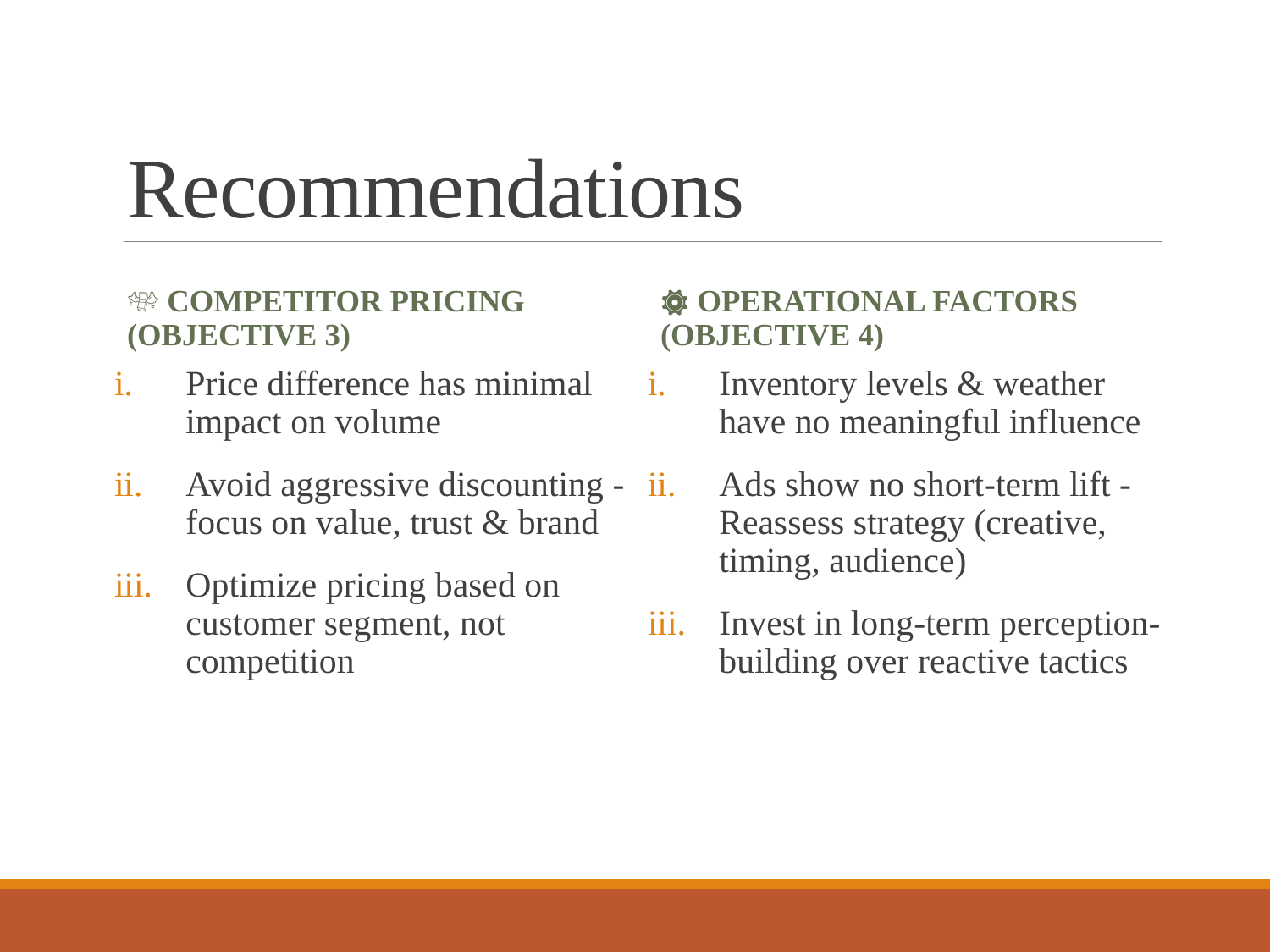

# Recommendations
💸 Competitor Pricing (Objective 3)

⚙️ Operational Factors (Objective 4)

Price difference has minimal impact on volume
Avoid aggressive discounting - focus on value, trust & brand
Optimize pricing based on customer segment, not competition

Inventory levels & weather have no meaningful influence
Ads show no short-term lift -  Reassess strategy (creative, timing, audience)
Invest in long-term perception-building over reactive tactics